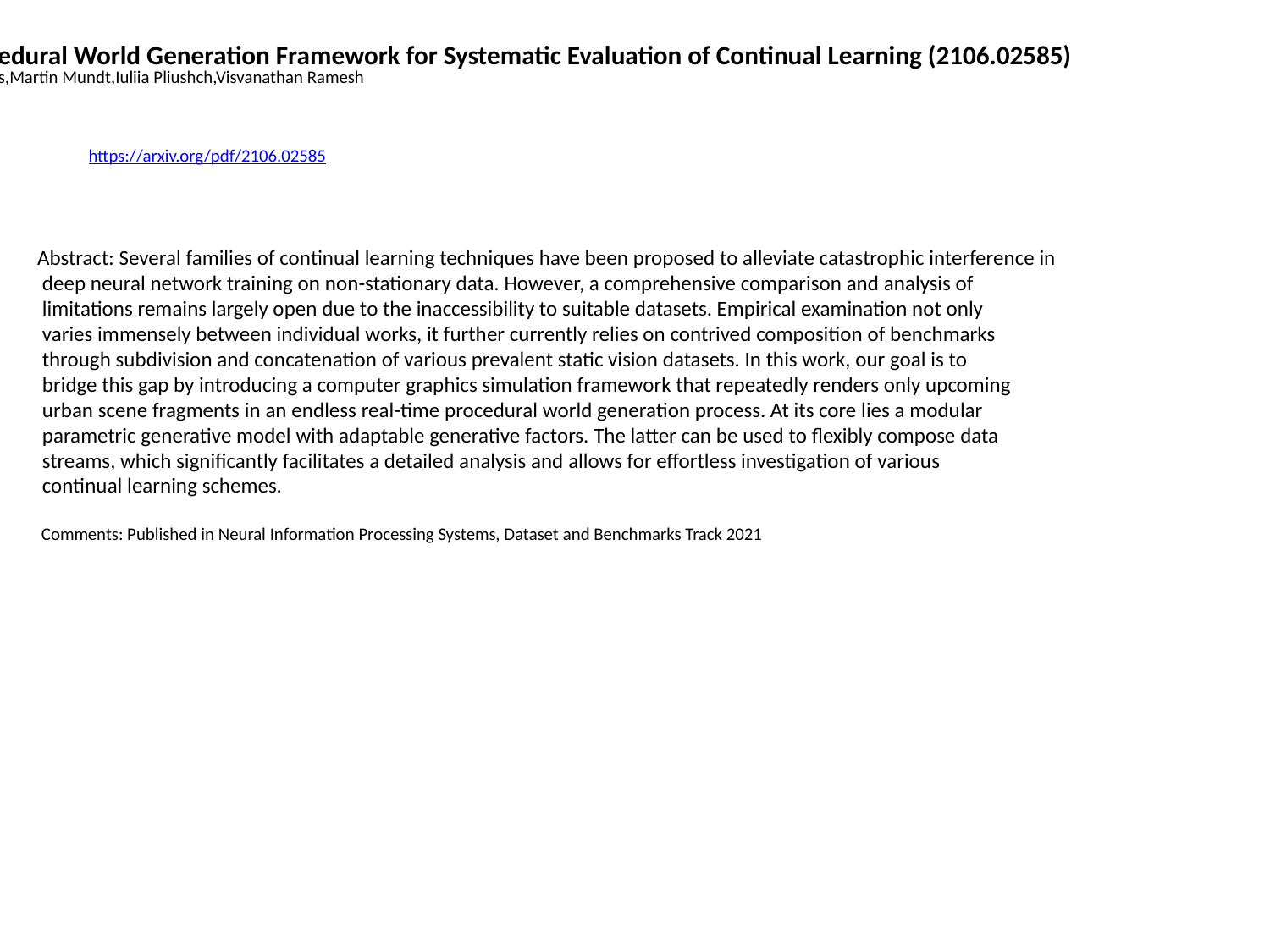

A Procedural World Generation Framework for Systematic Evaluation of Continual Learning (2106.02585)
Timm Hess,Martin Mundt,Iuliia Pliushch,Visvanathan Ramesh

https://arxiv.org/pdf/2106.02585

Abstract: Several families of continual learning techniques have been proposed to alleviate catastrophic interference in
 deep neural network training on non-stationary data. However, a comprehensive comparison and analysis of
 limitations remains largely open due to the inaccessibility to suitable datasets. Empirical examination not only
 varies immensely between individual works, it further currently relies on contrived composition of benchmarks
 through subdivision and concatenation of various prevalent static vision datasets. In this work, our goal is to
 bridge this gap by introducing a computer graphics simulation framework that repeatedly renders only upcoming
 urban scene fragments in an endless real-time procedural world generation process. At its core lies a modular
 parametric generative model with adaptable generative factors. The latter can be used to flexibly compose data
 streams, which significantly facilitates a detailed analysis and allows for effortless investigation of various
 continual learning schemes.
 Comments: Published in Neural Information Processing Systems, Dataset and Benchmarks Track 2021